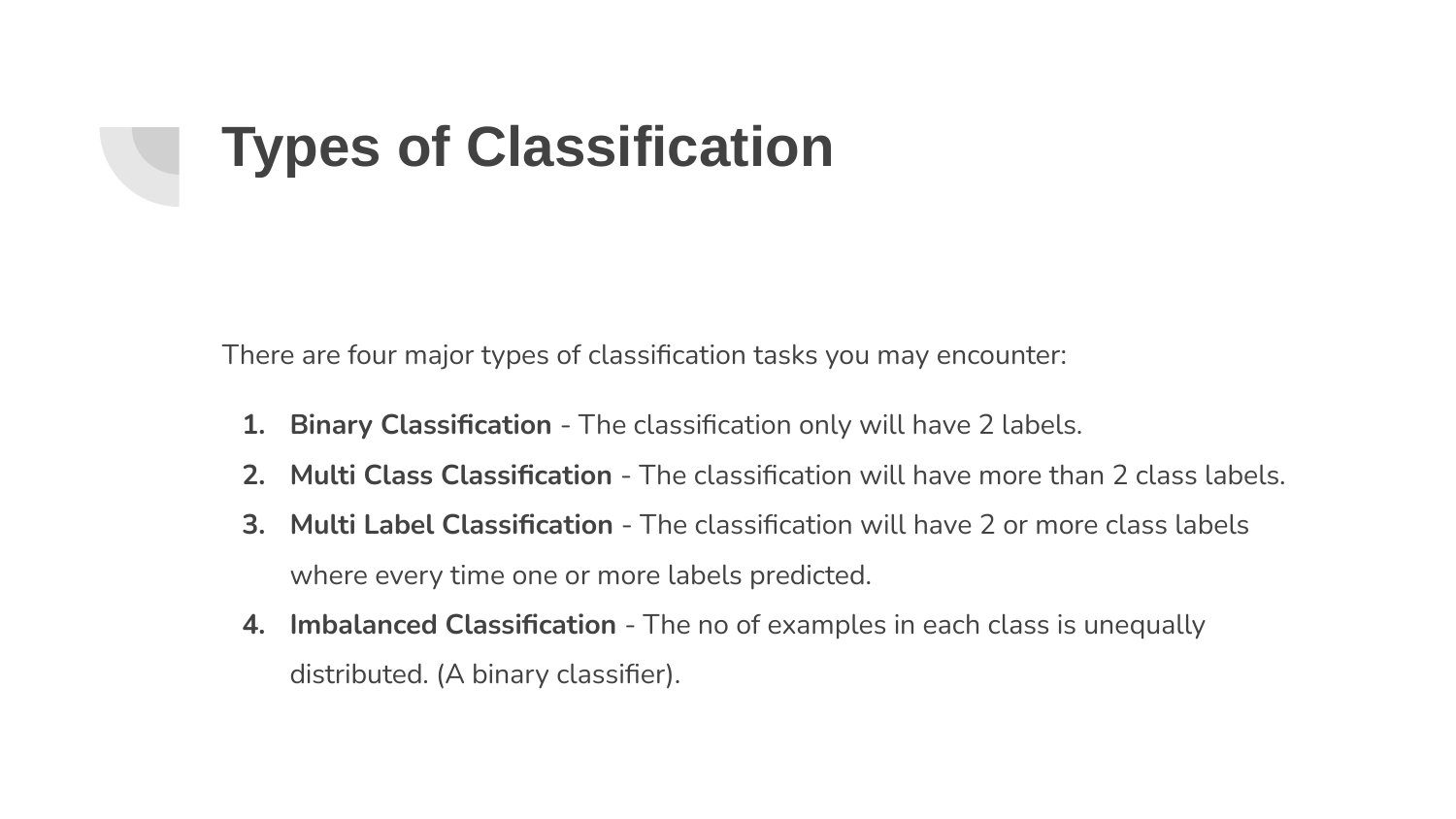

# Types of Classification
There are four major types of classification tasks you may encounter:
Binary Classification - The classification only will have 2 labels.
Multi Class Classification - The classification will have more than 2 class labels.
Multi Label Classification - The classification will have 2 or more class labels where every time one or more labels predicted.
Imbalanced Classification - The no of examples in each class is unequally distributed. (A binary classifier).